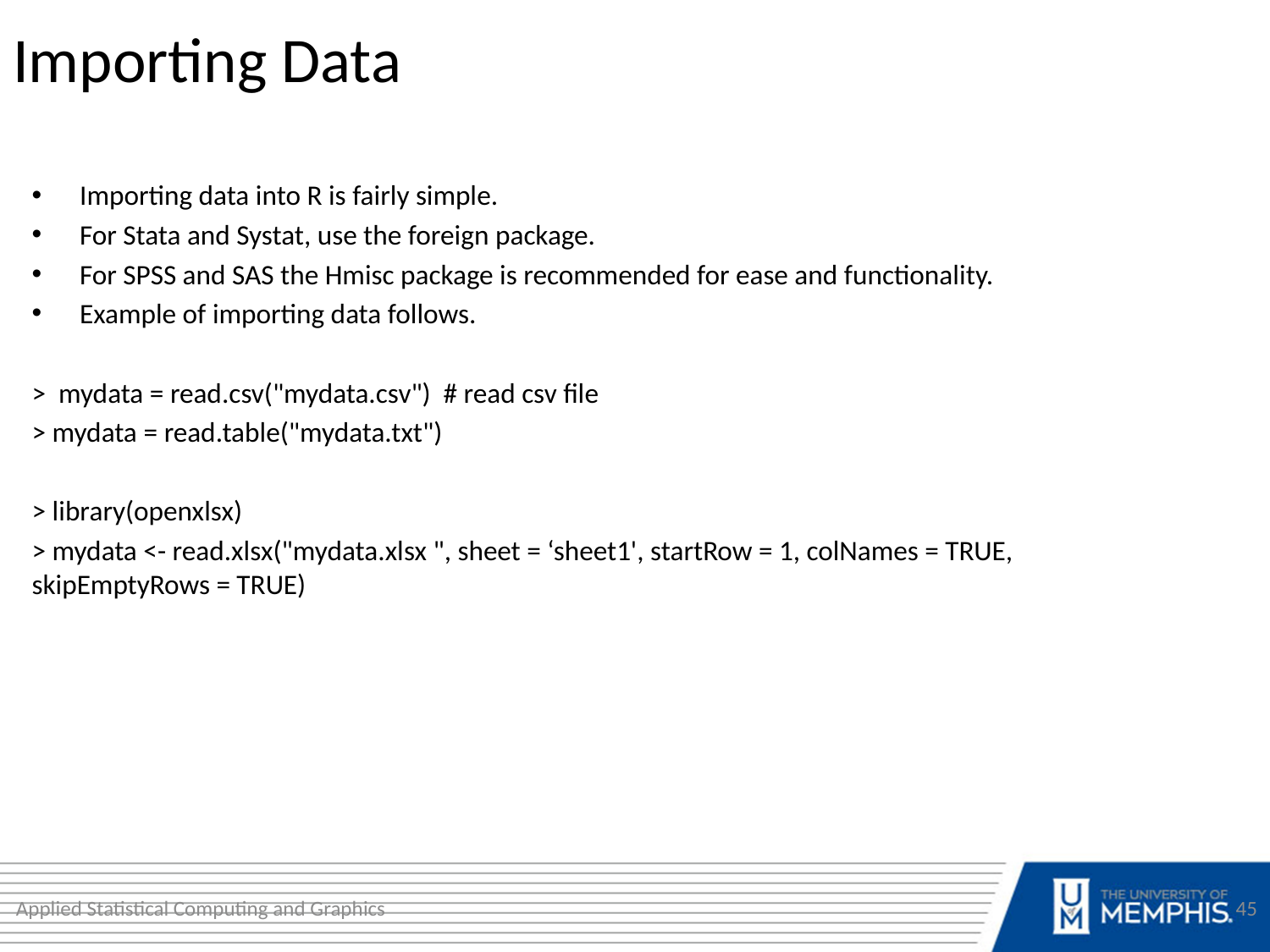

Importing Data
Importing data into R is fairly simple.
For Stata and Systat, use the foreign package.
For SPSS and SAS the Hmisc package is recommended for ease and functionality.
Example of importing data follows.

>  mydata = read.csv("mydata.csv")  # read csv file
> mydata = read.table("mydata.txt")

> library(openxlsx)
> mydata <- read.xlsx("mydata.xlsx ", sheet = ‘sheet1', startRow = 1, colNames = TRUE, skipEmptyRows = TRUE)
Applied Statistical Computing and Graphics
45